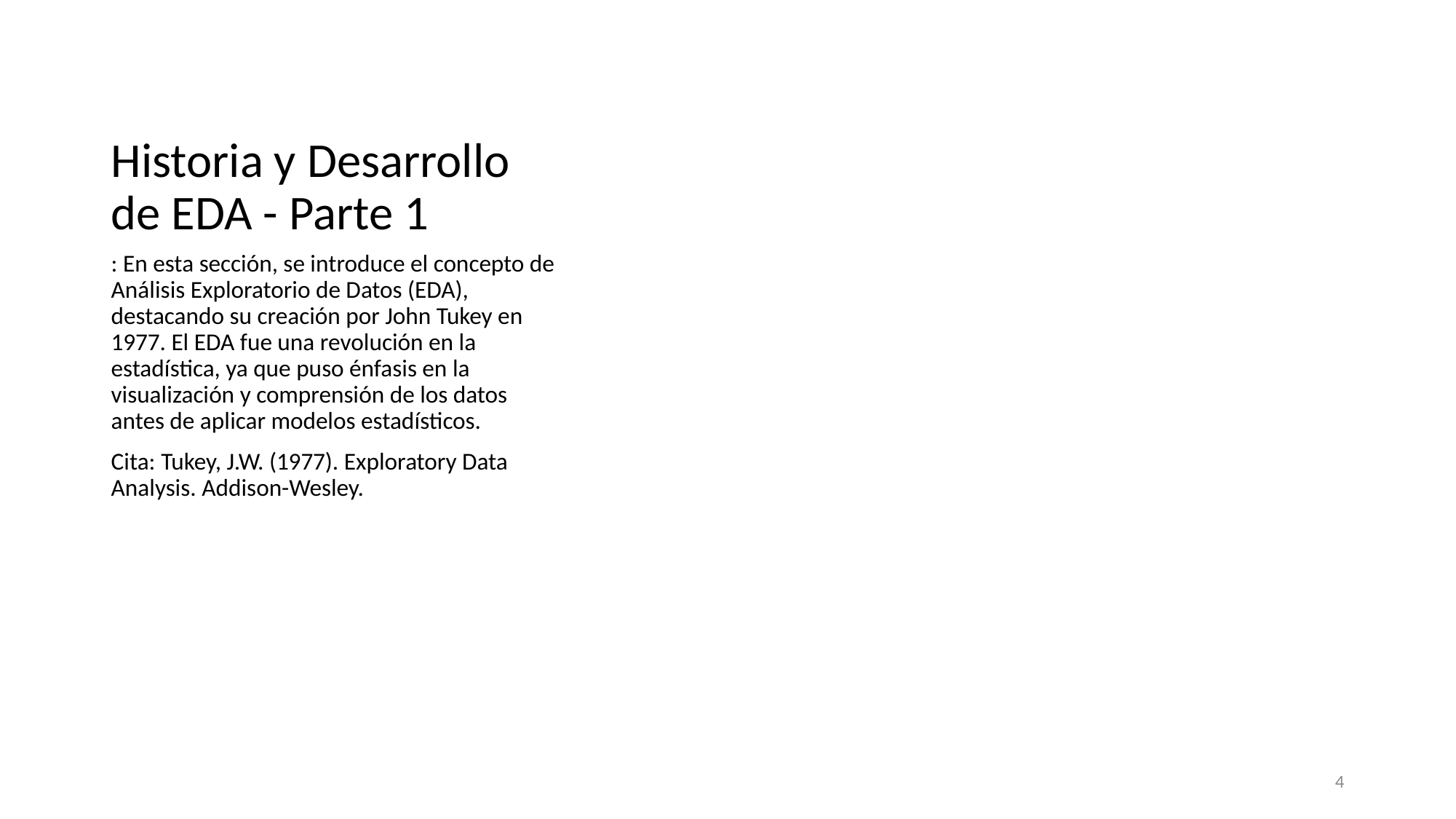

# Historia y Desarrollo de EDA - Parte 1

: En esta sección, se introduce el concepto de Análisis Exploratorio de Datos (EDA), destacando su creación por John Tukey en 1977. El EDA fue una revolución en la estadística, ya que puso énfasis en la visualización y comprensión de los datos antes de aplicar modelos estadísticos.
Cita: Tukey, J.W. (1977). Exploratory Data Analysis. Addison-Wesley.
4